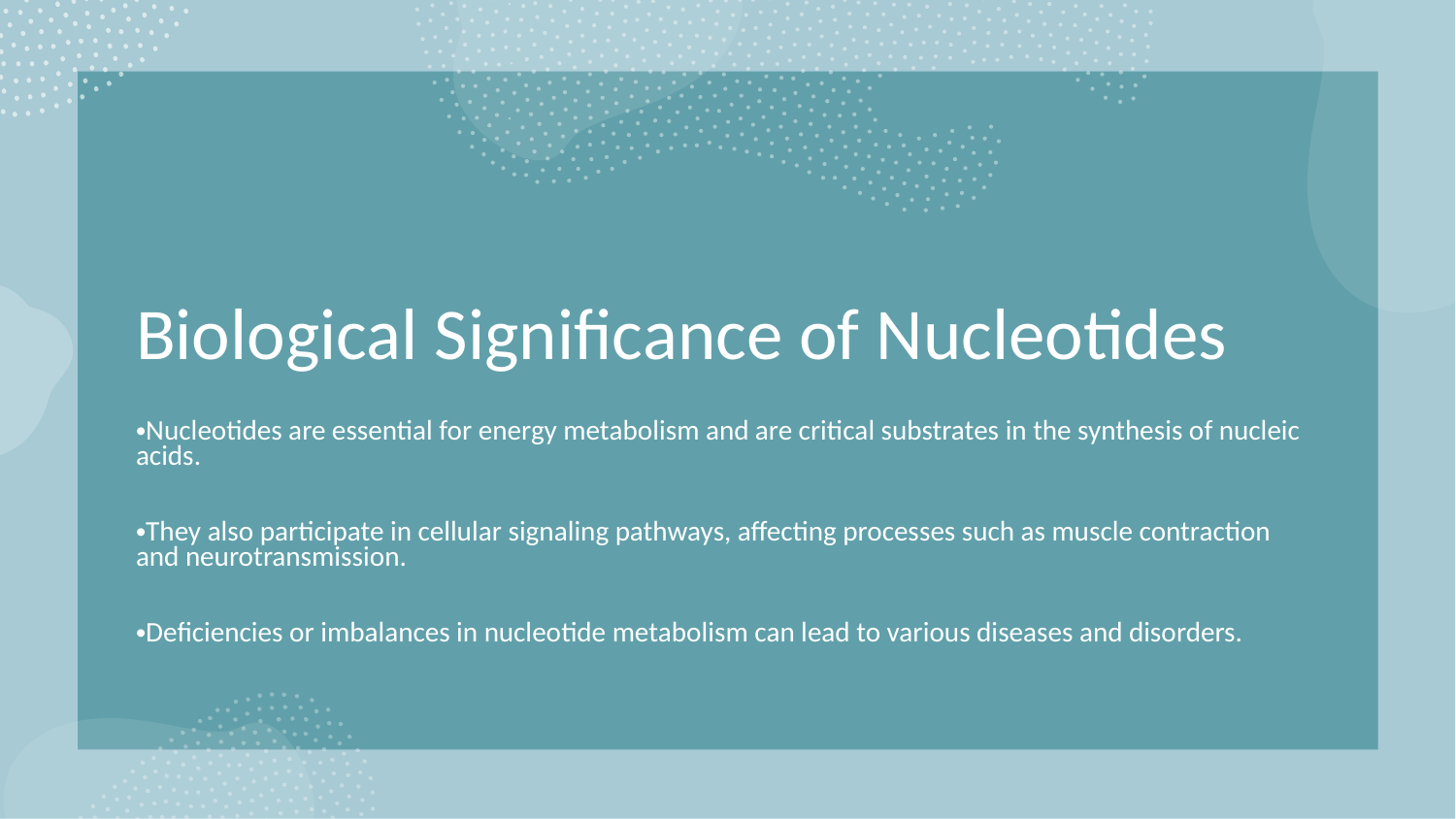

Biological Significance of Nucleotides
Nucleotides are essential for energy metabolism and are critical substrates in the synthesis of nucleic acids.

They also participate in cellular signaling pathways, affecting processes such as muscle contraction and neurotransmission.

Deficiencies or imbalances in nucleotide metabolism can lead to various diseases and disorders.